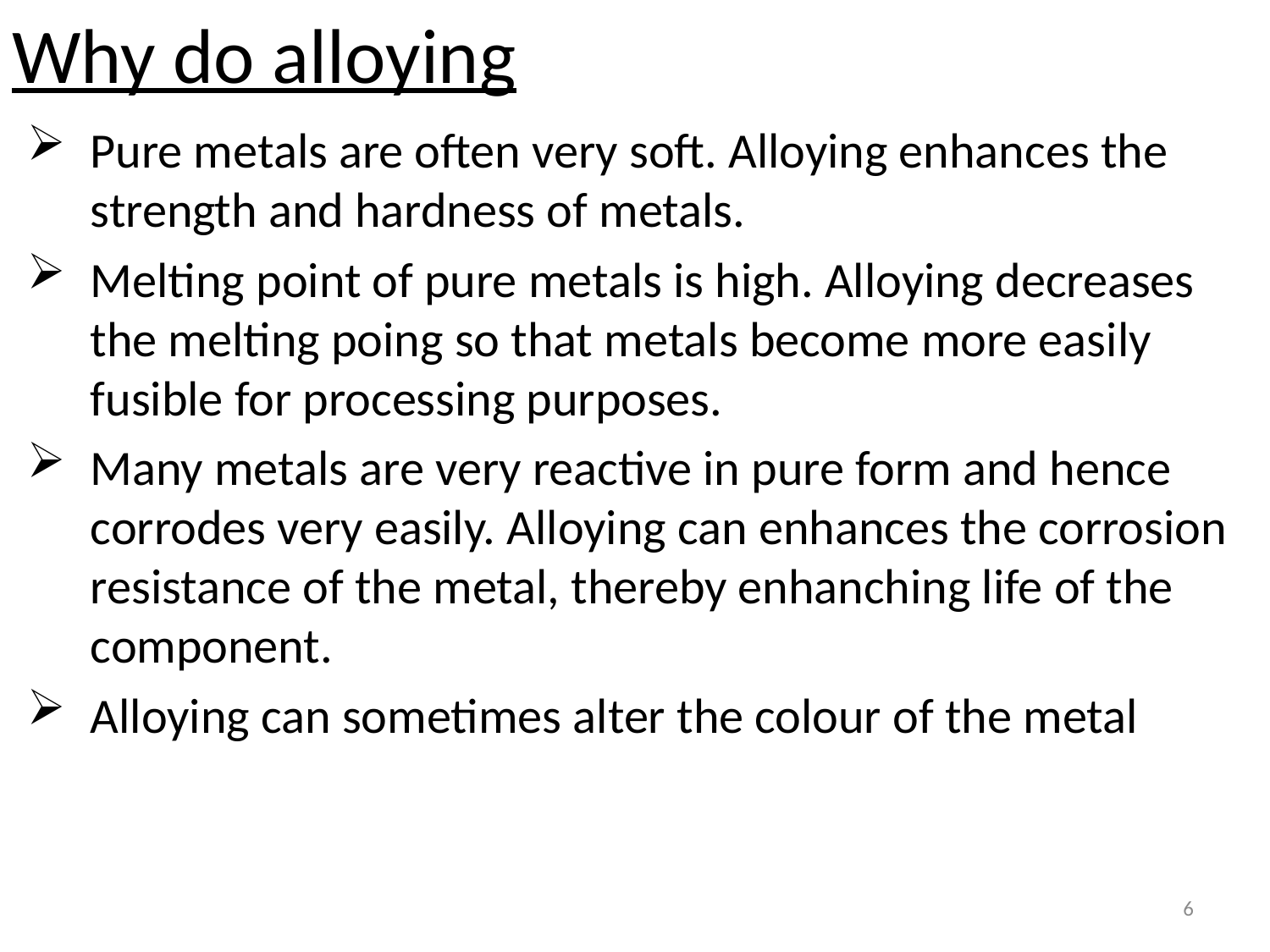

Why do alloying
Pure metals are often very soft. Alloying enhances the strength and hardness of metals.
Melting point of pure metals is high. Alloying decreases the melting poing so that metals become more easily fusible for processing purposes.
Many metals are very reactive in pure form and hence corrodes very easily. Alloying can enhances the corrosion resistance of the metal, thereby enhanching life of the component.
Alloying can sometimes alter the colour of the metal
6